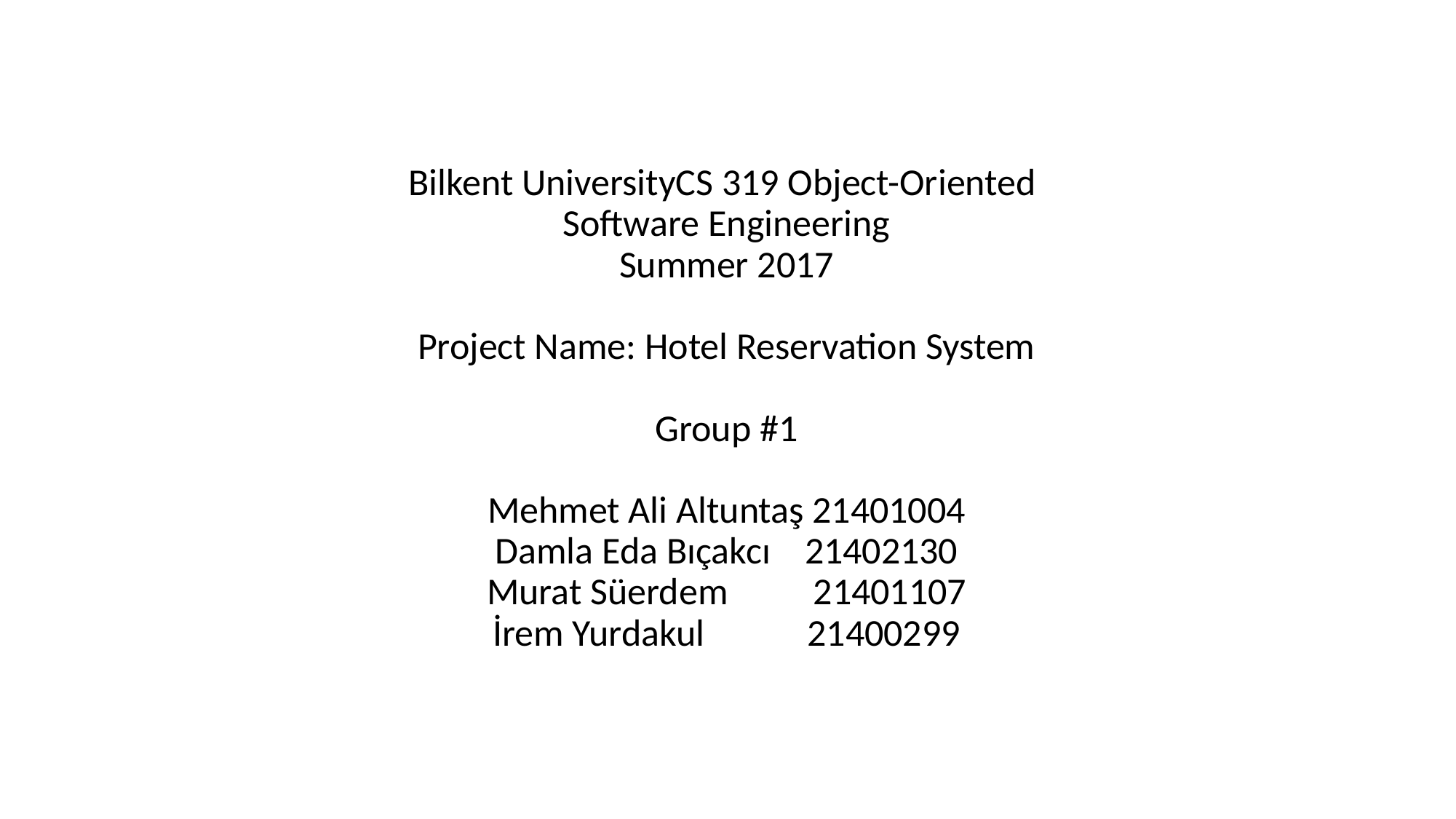

# Bilkent University CS 319 Object-Oriented Software Engineering Summer 2017 Project Name: Hotel Reservation System Group #1 Mehmet Ali Altuntaş 21401004 Damla Eda Bıçakcı    21402130 Murat Süerdem          21401107 İrem Yurdakul            21400299